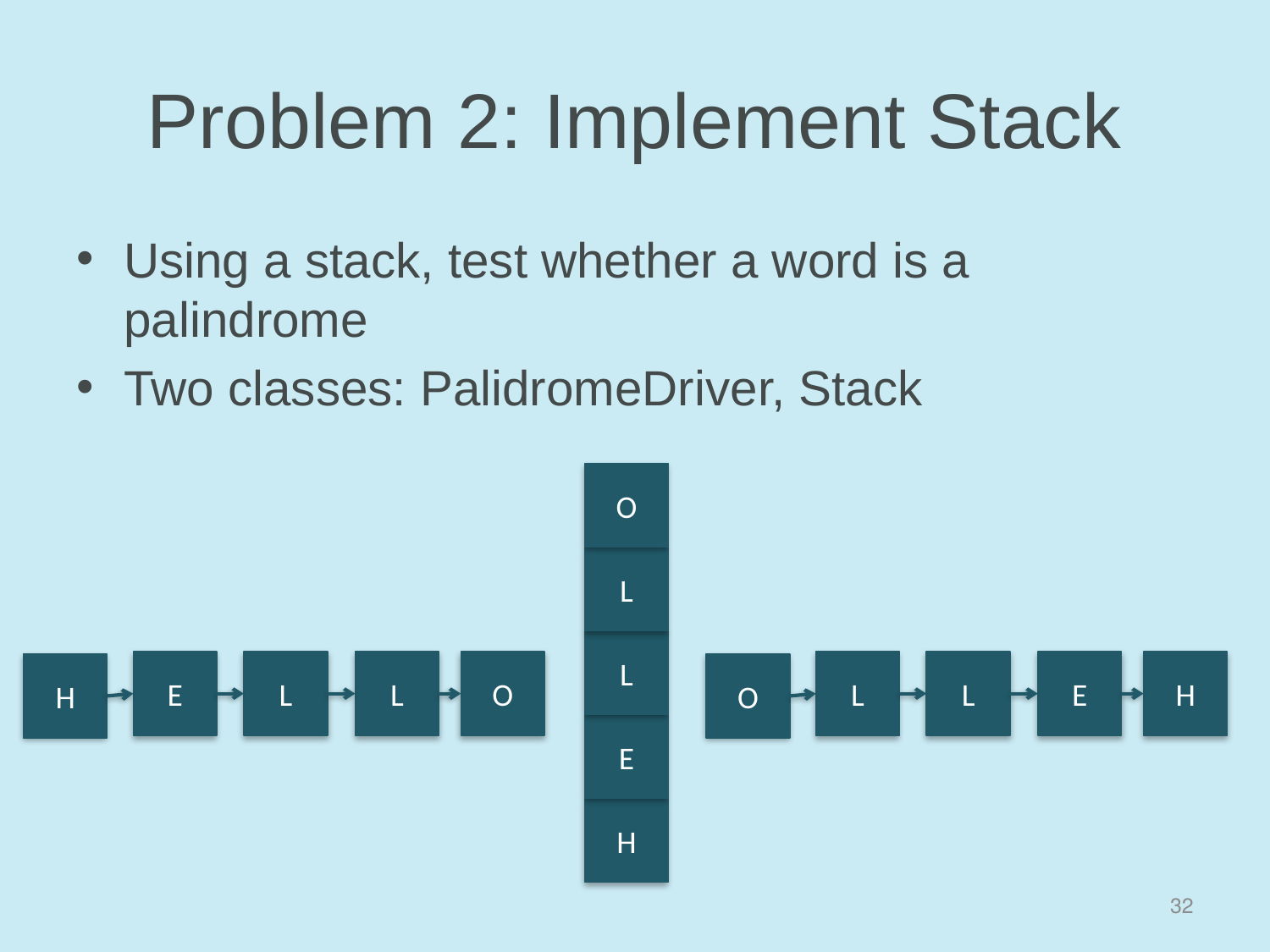

# Problem 2: Implement Stack
Using a stack, test whether a word is a palindrome
Two classes: PalidromeDriver, Stack

O
L
L
E
L
L
O
L
L
E
H
H
O
E
H
32